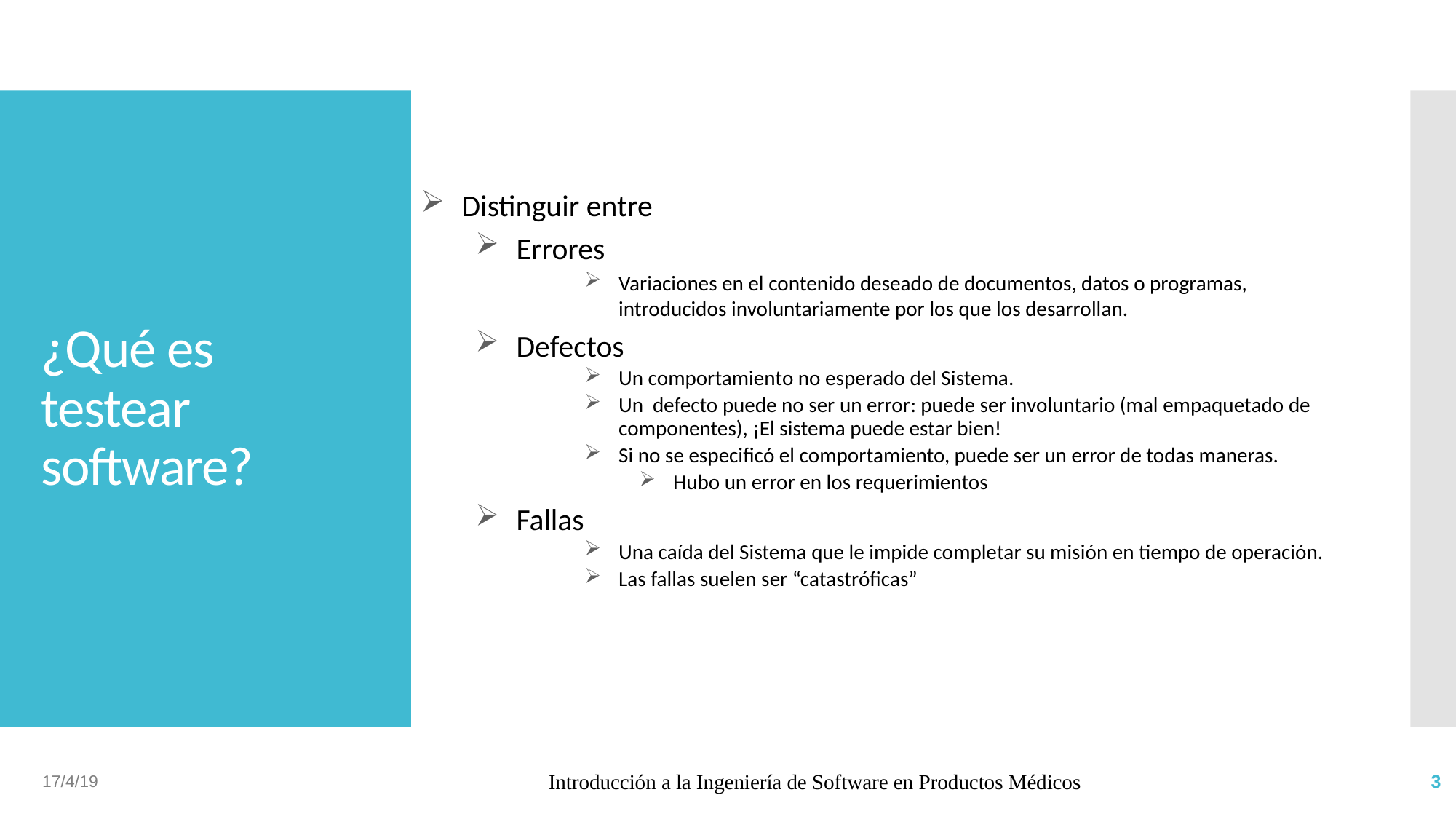

# ¿Qué es testear software?
Distinguir entre
Errores
Variaciones en el contenido deseado de documentos, datos o programas,  introducidos involuntariamente por los que los desarrollan.
Defectos
Un comportamiento no esperado del Sistema.
Un  defecto puede no ser un error: puede ser involuntario (mal empaquetado de componentes), ¡El sistema puede estar bien!
Si no se especificó el comportamiento, puede ser un error de todas maneras.
Hubo un error en los requerimientos
Fallas
Una caída del Sistema que le impide completar su misión en tiempo de operación.
Las fallas suelen ser “catastróficas”

17/4/19
Introducción a la Ingeniería de Software en Productos Médicos
3